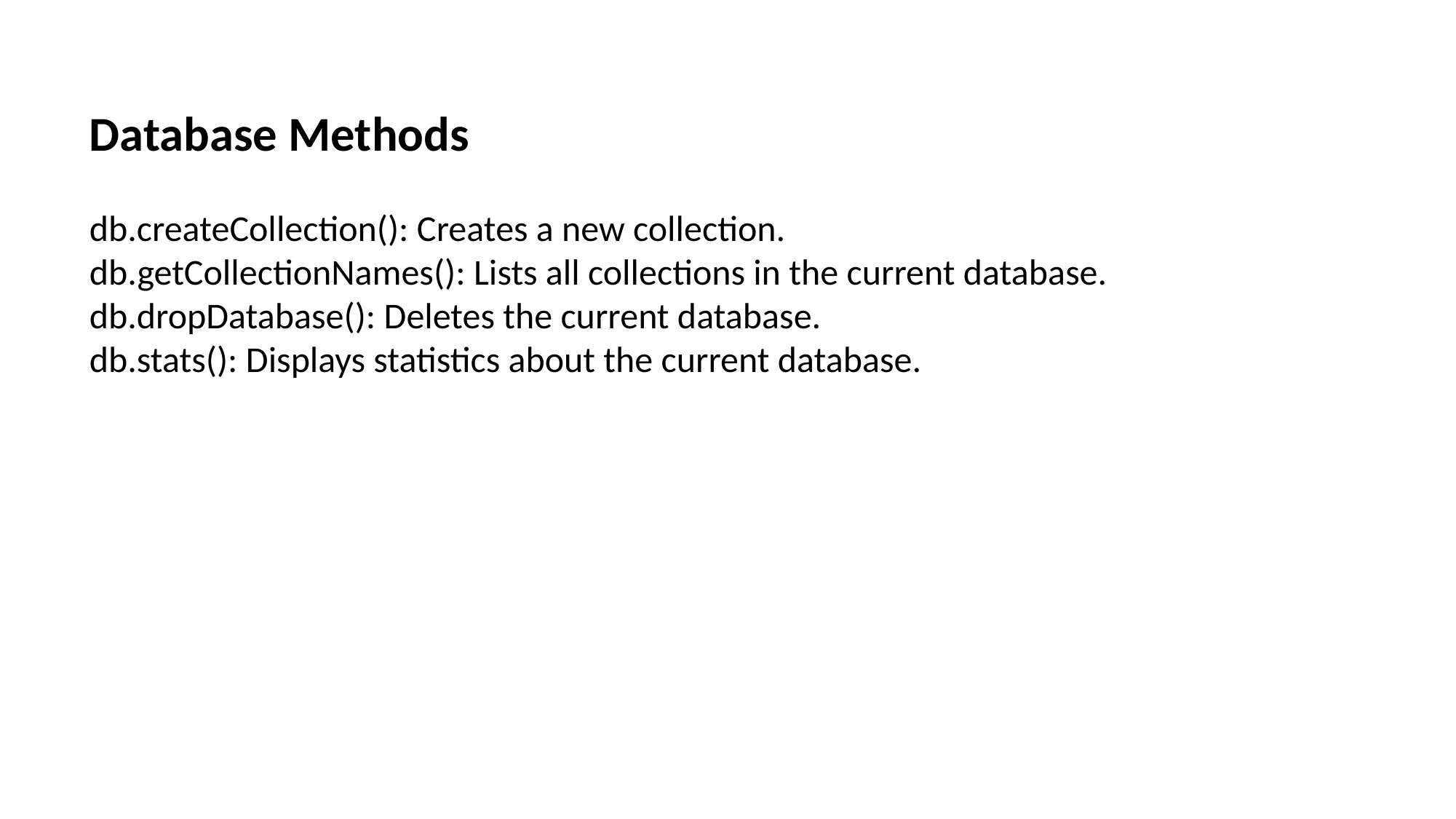

Database Methods

db.createCollection(): Creates a new collection.
db.getCollectionNames(): Lists all collections in the current database.
db.dropDatabase(): Deletes the current database.
db.stats(): Displays statistics about the current database.